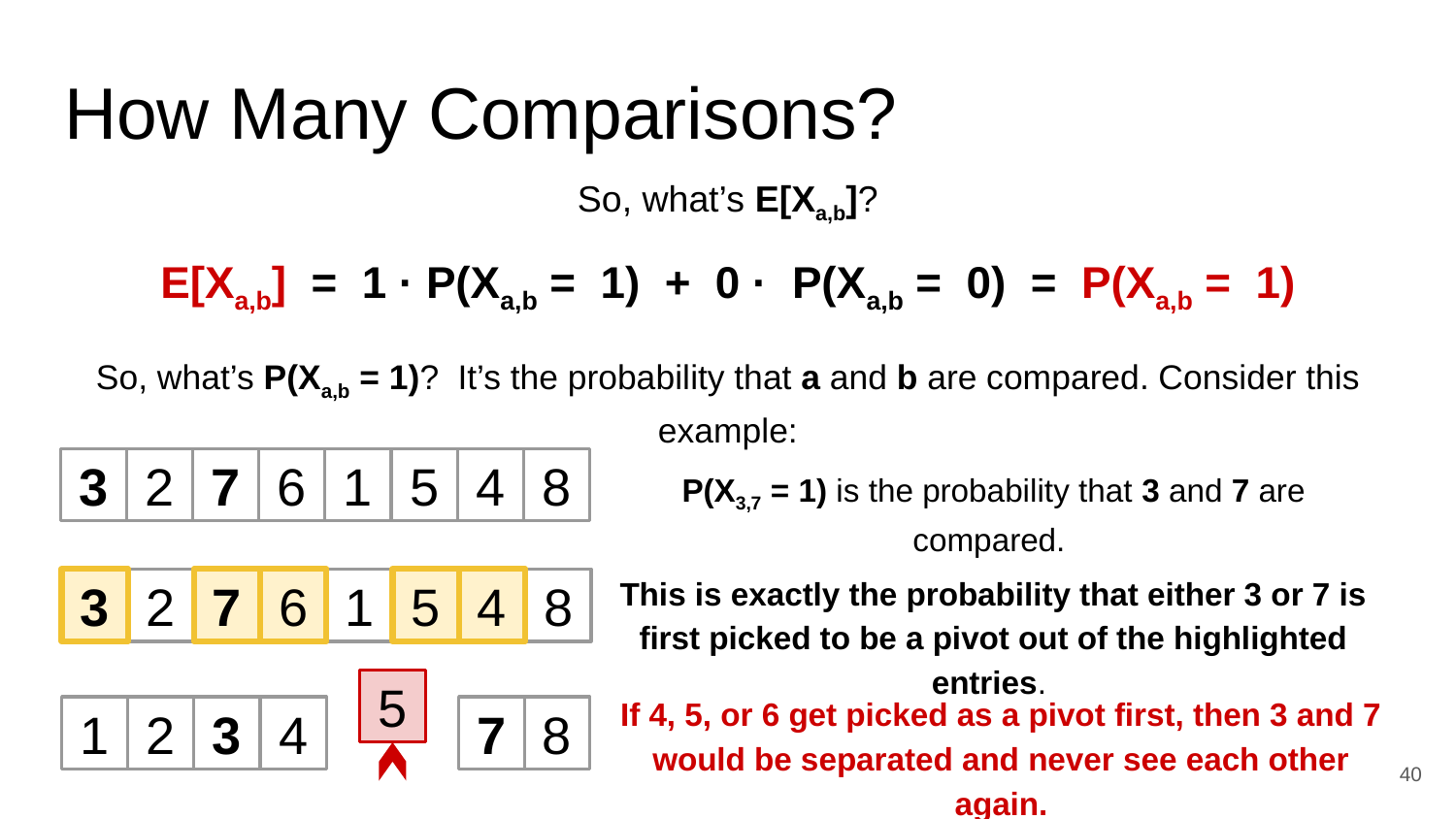

How Many Comparisons?
So, what’s E[Xa,b]?
E[Xa,b]  =  1 · P(Xa,b =  1)  +  0 ·  P(Xa,b =  0)  =  P(Xa,b =  1)
So, what’s P(Xa,b = 1)?  It’s the probability that a and b are compared. Consider this example:
3
2
7
6
1
5
4
8
P(X3,7 = 1) is the probability that 3 and 7 are compared.

This is exactly the probability that either 3 or 7 is first picked to be a pivot out of the highlighted entries.
3
2
7
6
1
5
4
8
5
If 4, 5, or 6 get picked as a pivot first, then 3 and 7 would be separated and never see each other again.
1
2
3
4
7
8
40